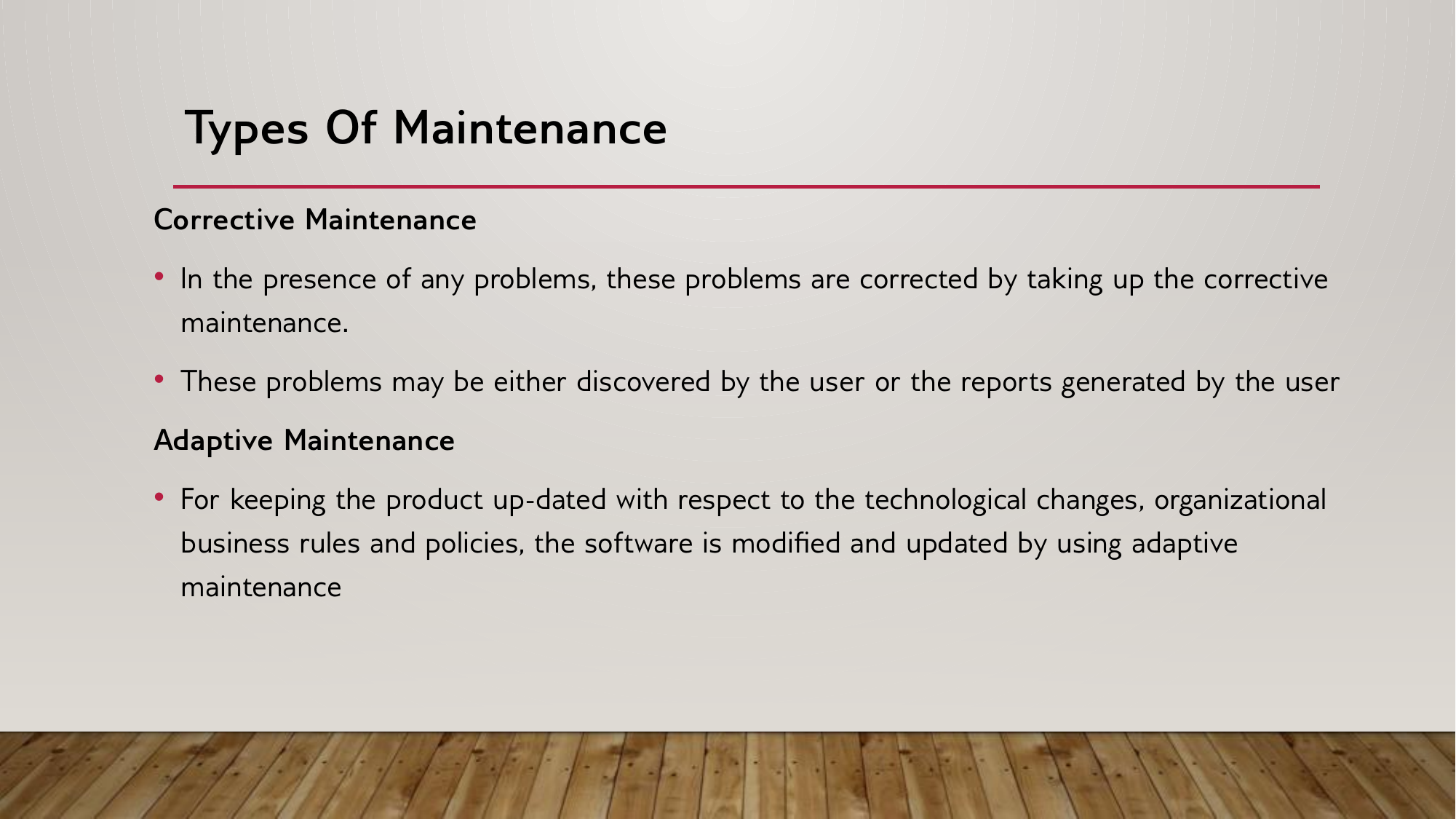

# Types Of Maintenance
Corrective Maintenance
In the presence of any problems, these problems are corrected by taking up the corrective maintenance.
These problems may be either discovered by the user or the reports generated by the user
Adaptive Maintenance
For keeping the product up-dated with respect to the technological changes, organizational business rules and policies, the software is modified and updated by using adaptive maintenance